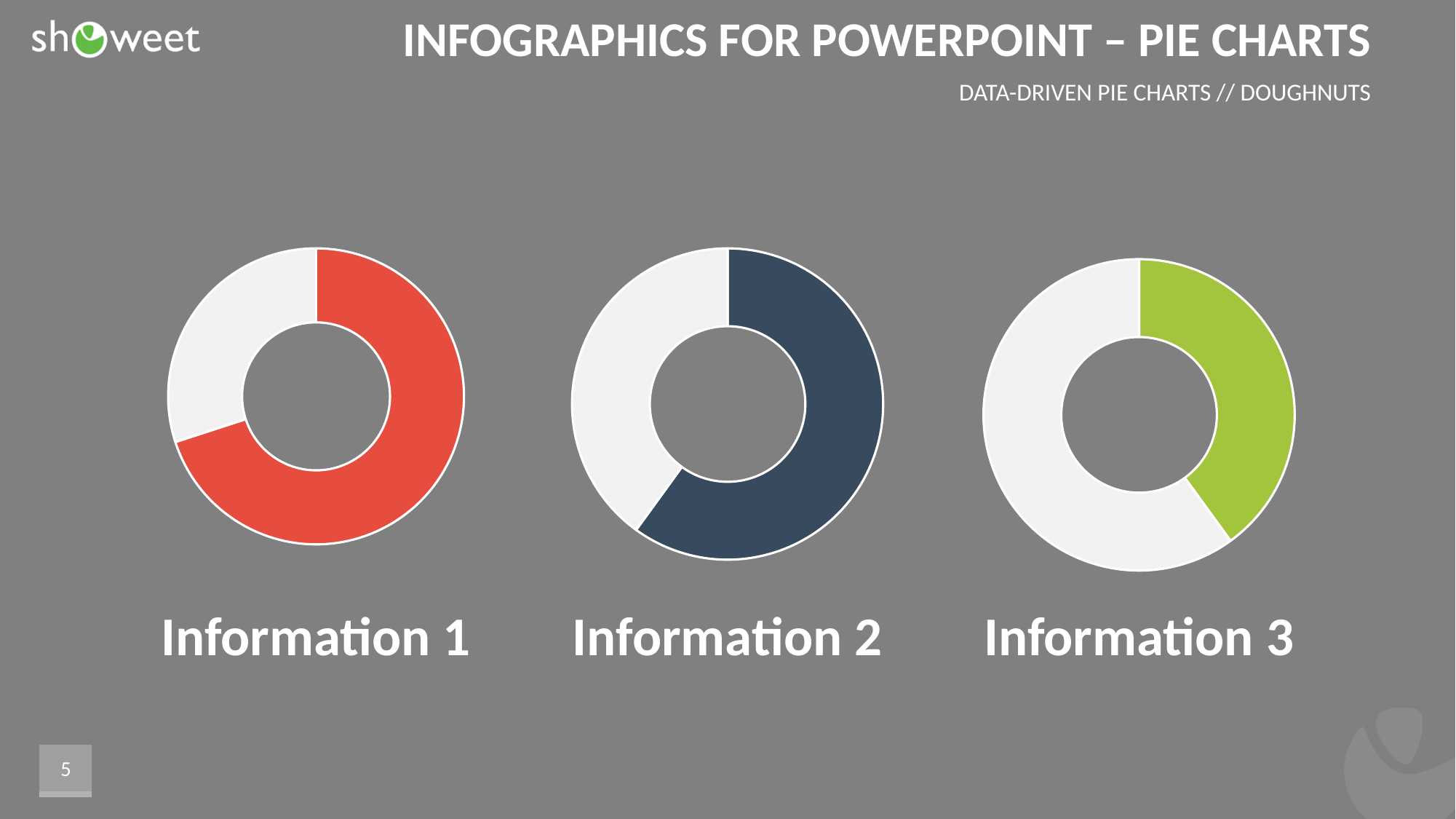

# Infographics for PowerPoint – Pie Charts
Data-driven Pie Charts // Doughnuts

### Chart

| Category | XXX |
|---|---|
| A | 70.0 |
| B | 30.0 |

### Chart

| Category | XXX |
|---|---|
| A | 60.0 |
| B | 40.0 |

### Chart

| Category | XXX |
|---|---|
| A | 40.0 |
| B | 60.0 |
Information 1
Information 2
Information 3
5